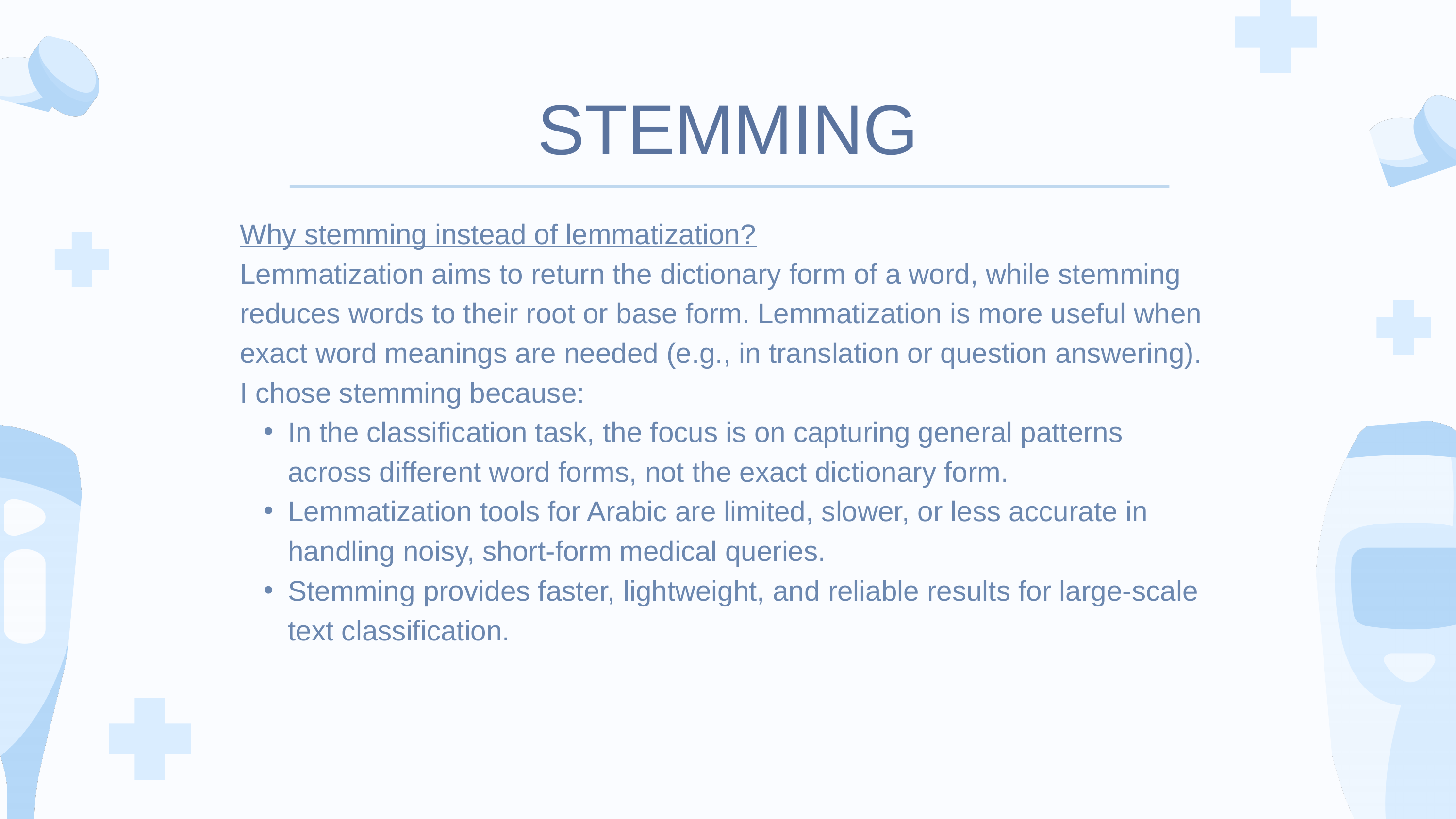

STEMMING

Why stemming instead of lemmatization?
Lemmatization aims to return the dictionary form of a word, while stemming reduces words to their root or base form. Lemmatization is more useful when exact word meanings are needed (e.g., in translation or question answering). I chose stemming because:
In the classification task, the focus is on capturing general patterns across different word forms, not the exact dictionary form.
Lemmatization tools for Arabic are limited, slower, or less accurate in handling noisy, short-form medical queries.
Stemming provides faster, lightweight, and reliable results for large-scale text classification.